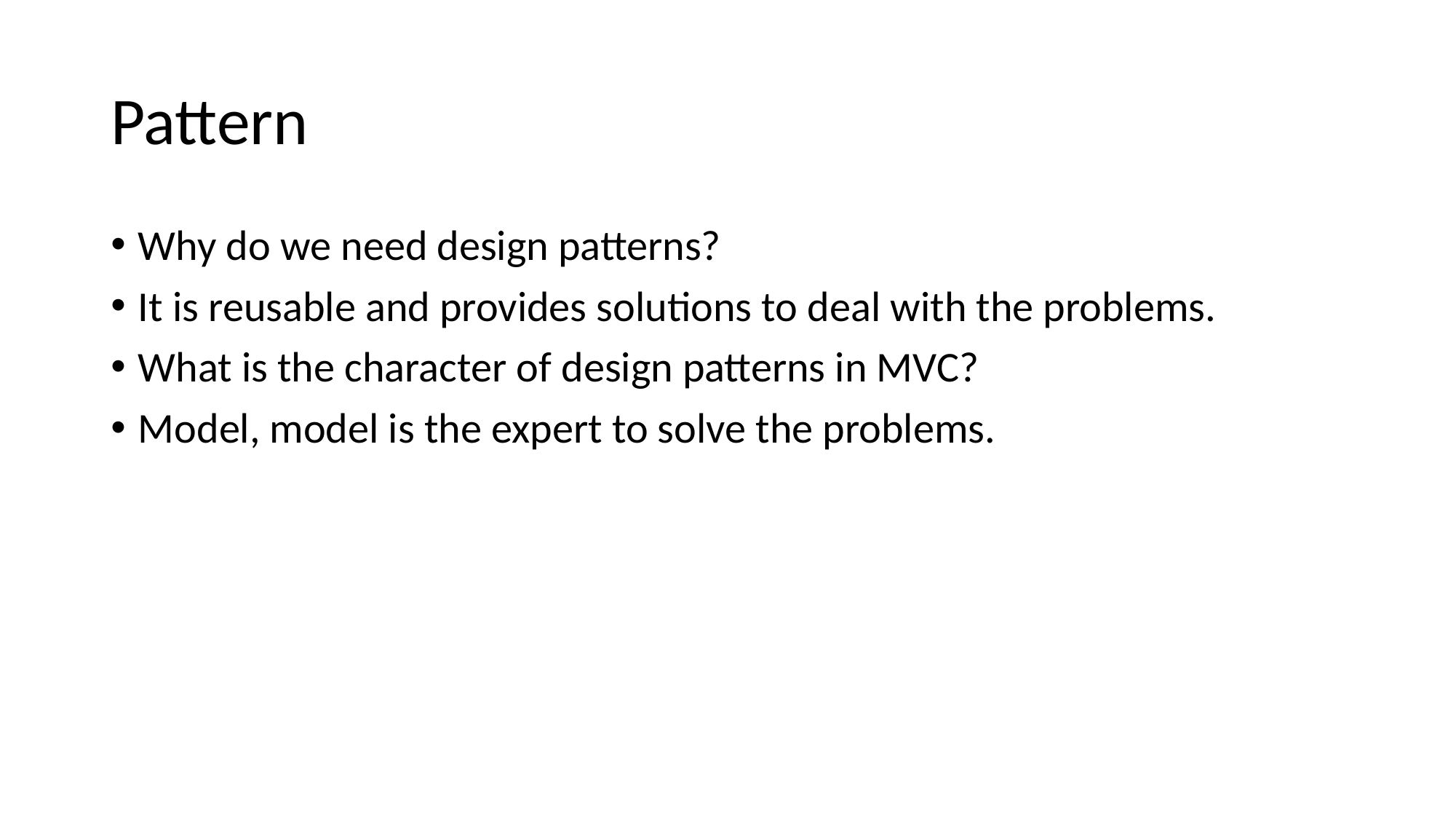

# Pattern
Why do we need design patterns?
It is reusable and provides solutions to deal with the problems.
What is the character of design patterns in MVC?
Model, model is the expert to solve the problems.